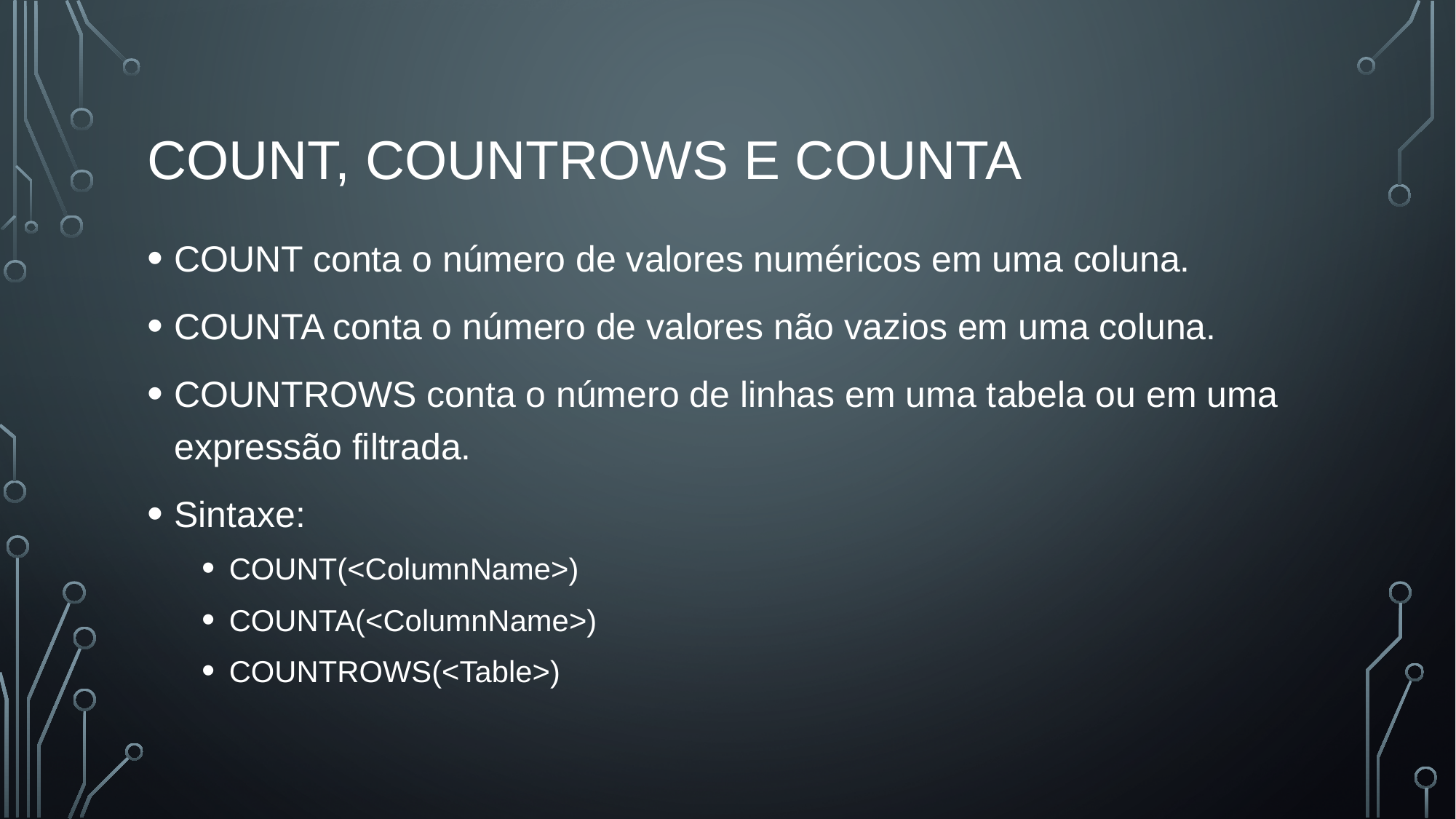

# COUNT, COUNTROWS e COUNTA
COUNT conta o número de valores numéricos em uma coluna.
COUNTA conta o número de valores não vazios em uma coluna.
COUNTROWS conta o número de linhas em uma tabela ou em uma expressão filtrada.
Sintaxe:
COUNT(<ColumnName>)
COUNTA(<ColumnName>)
COUNTROWS(<Table>)